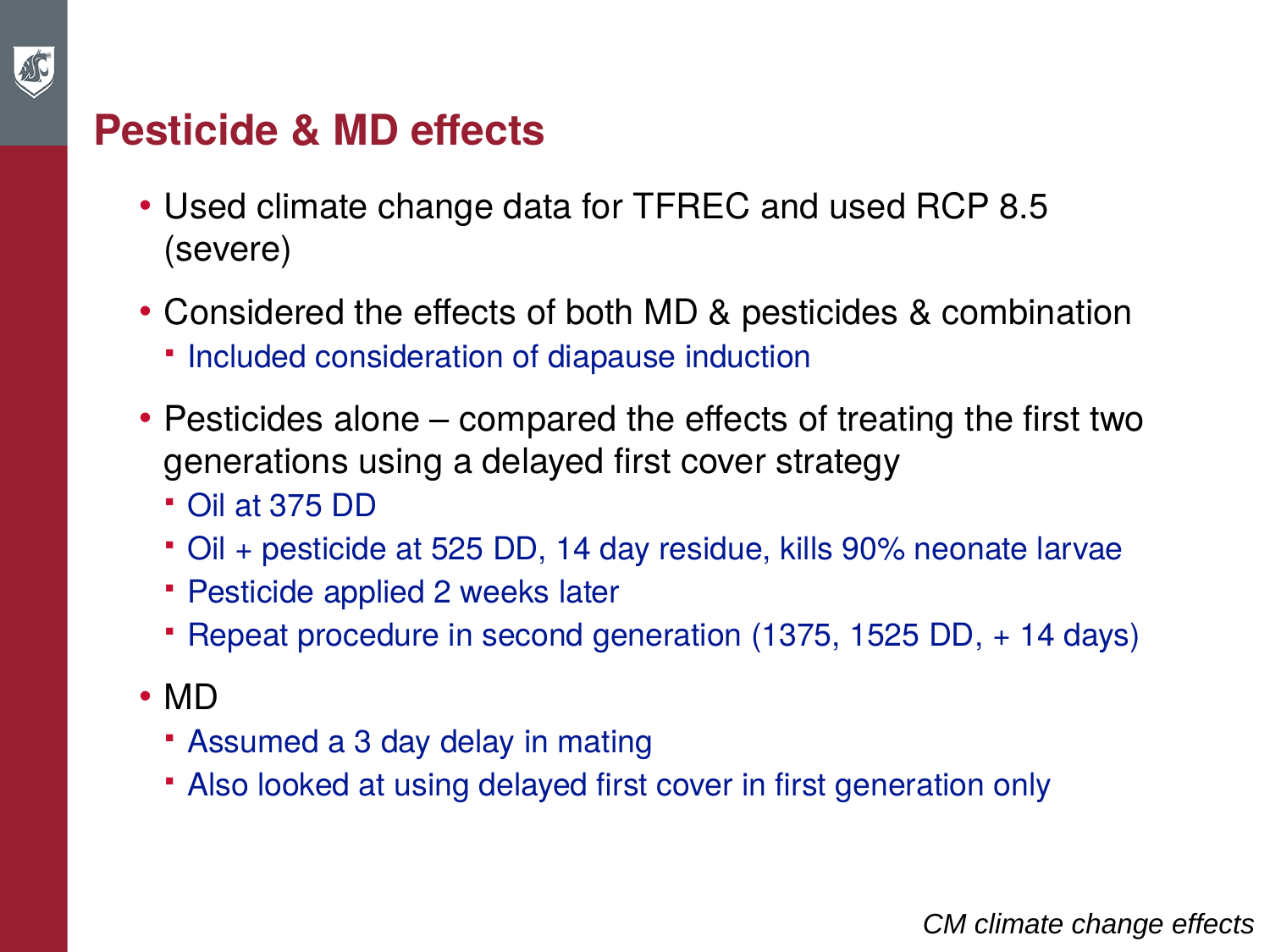

# Pesticide & MD effects
Used climate change data for TFREC and used RCP 8.5 (severe)
Considered the effects of both MD & pesticides & combination
Included consideration of diapause induction
Pesticides alone – compared the effects of treating the first two generations using a delayed first cover strategy
Oil at 375 DD
Oil + pesticide at 525 DD, 14 day residue, kills 90% neonate larvae
Pesticide applied 2 weeks later
Repeat procedure in second generation (1375, 1525 DD, + 14 days)
MD
Assumed a 3 day delay in mating
Also looked at using delayed first cover in first generation only
CM climate change effects